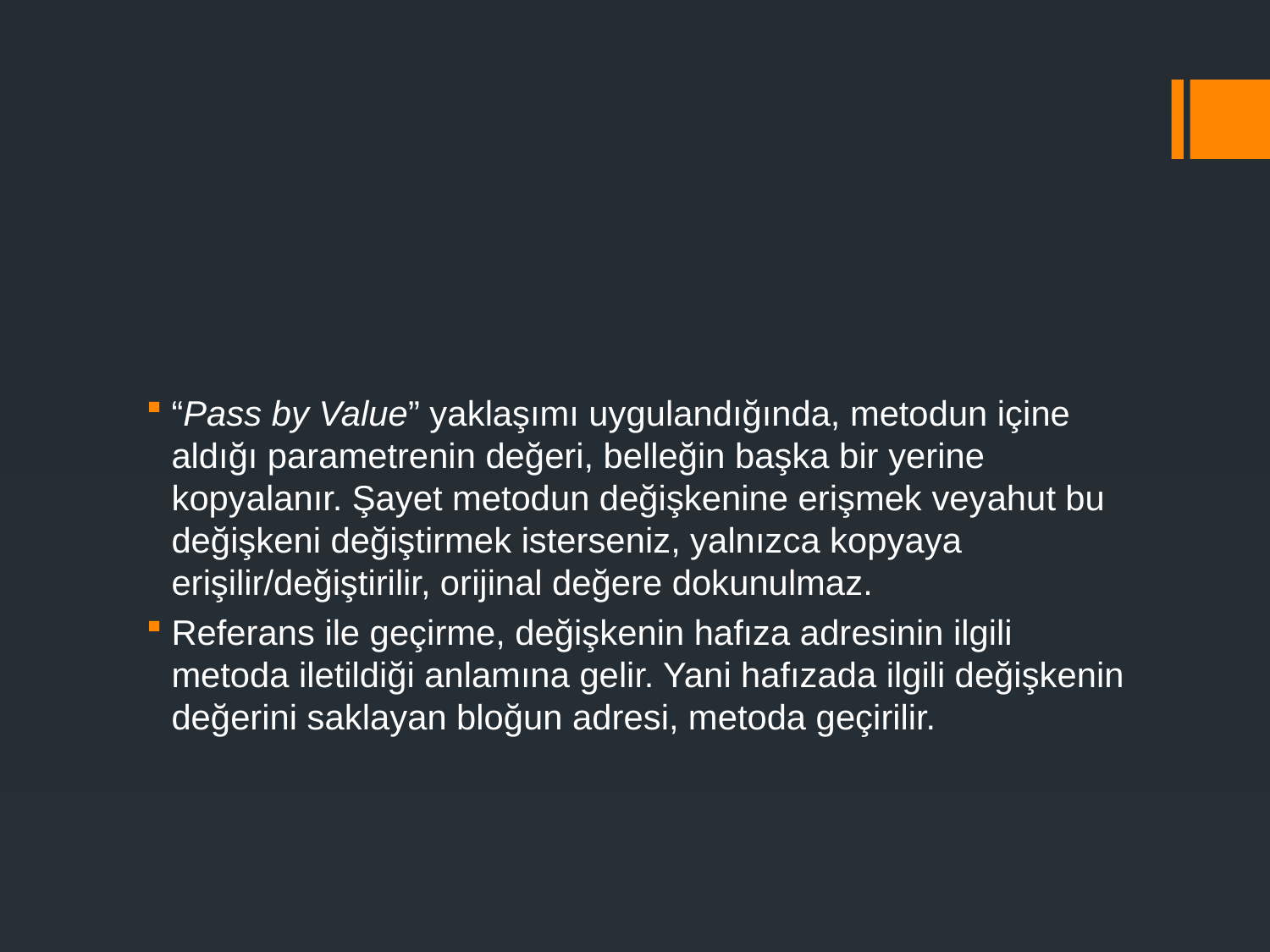

#
“Pass by Value” yaklaşımı uygulandığında, metodun içine aldığı parametrenin değeri, belleğin başka bir yerine kopyalanır. Şayet metodun değişkenine erişmek veyahut bu değişkeni değiştirmek isterseniz, yalnızca kopyaya erişilir/değiştirilir, orijinal değere dokunulmaz.
Referans ile geçirme, değişkenin hafıza adresinin ilgili metoda iletildiği anlamına gelir. Yani hafızada ilgili değişkenin değerini saklayan bloğun adresi, metoda geçirilir.